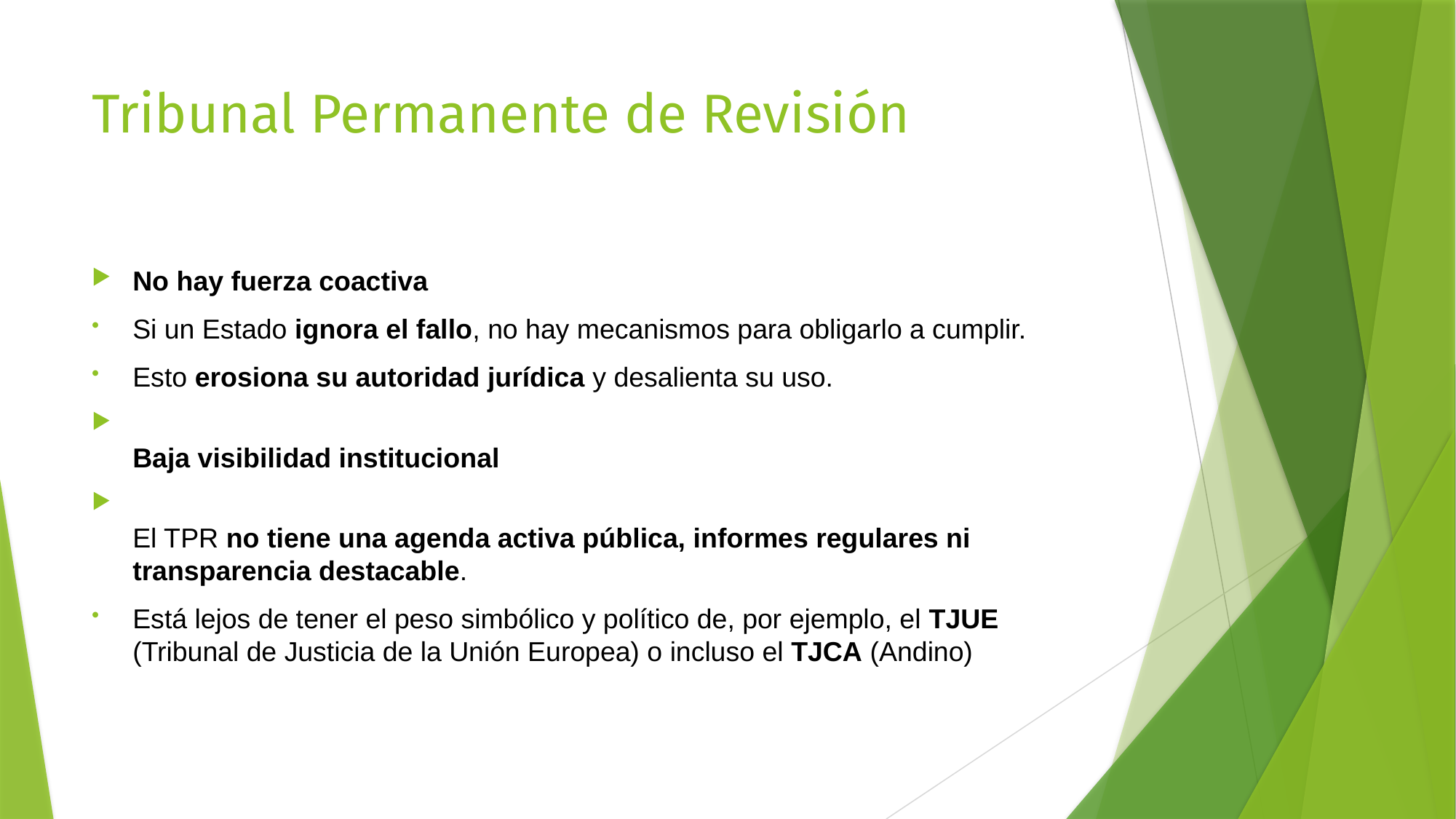

# Tribunal Permanente de Revisión
No hay fuerza coactiva
Si un Estado ignora el fallo, no hay mecanismos para obligarlo a cumplir.
Esto erosiona su autoridad jurídica y desalienta su uso.
Baja visibilidad institucional
El TPR no tiene una agenda activa pública, informes regulares ni transparencia destacable.
Está lejos de tener el peso simbólico y político de, por ejemplo, el TJUE (Tribunal de Justicia de la Unión Europea) o incluso el TJCA (Andino)